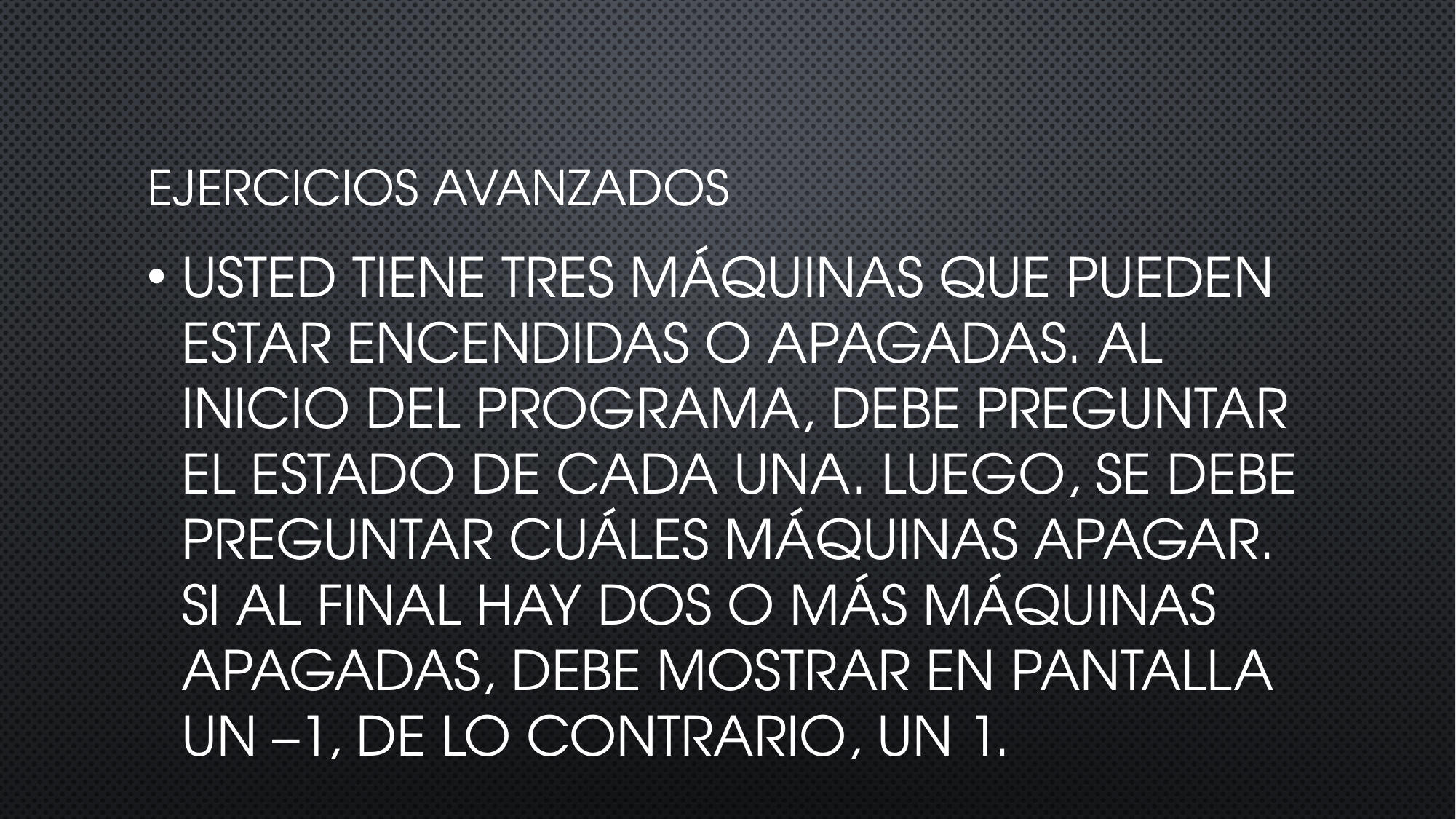

# EJERCICIOS AVANZADOS
Usted tiene tres máquinas que pueden estar encendidas o apagadas. Al inicio del programa, debe preguntar el estado de cada una. Luego, se debe preguntar cuáles máquinas apagar. Si al final hay dos o más máquinas apagadas, debe mostrar en pantalla un –1, de lo contrario, un 1.